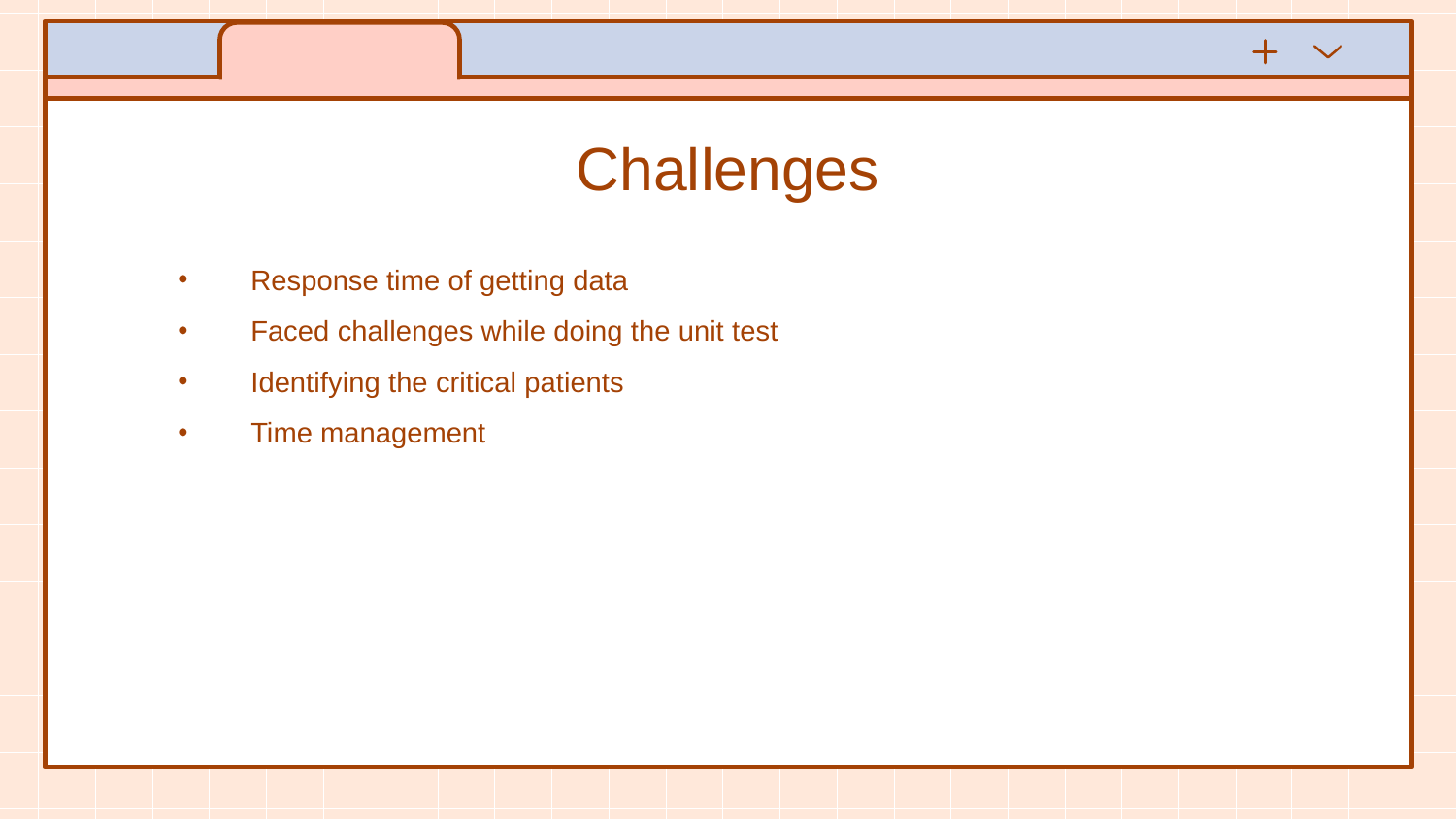

# Challenges
Response time of getting data
Faced challenges while doing the unit test
Identifying the critical patients
Time management